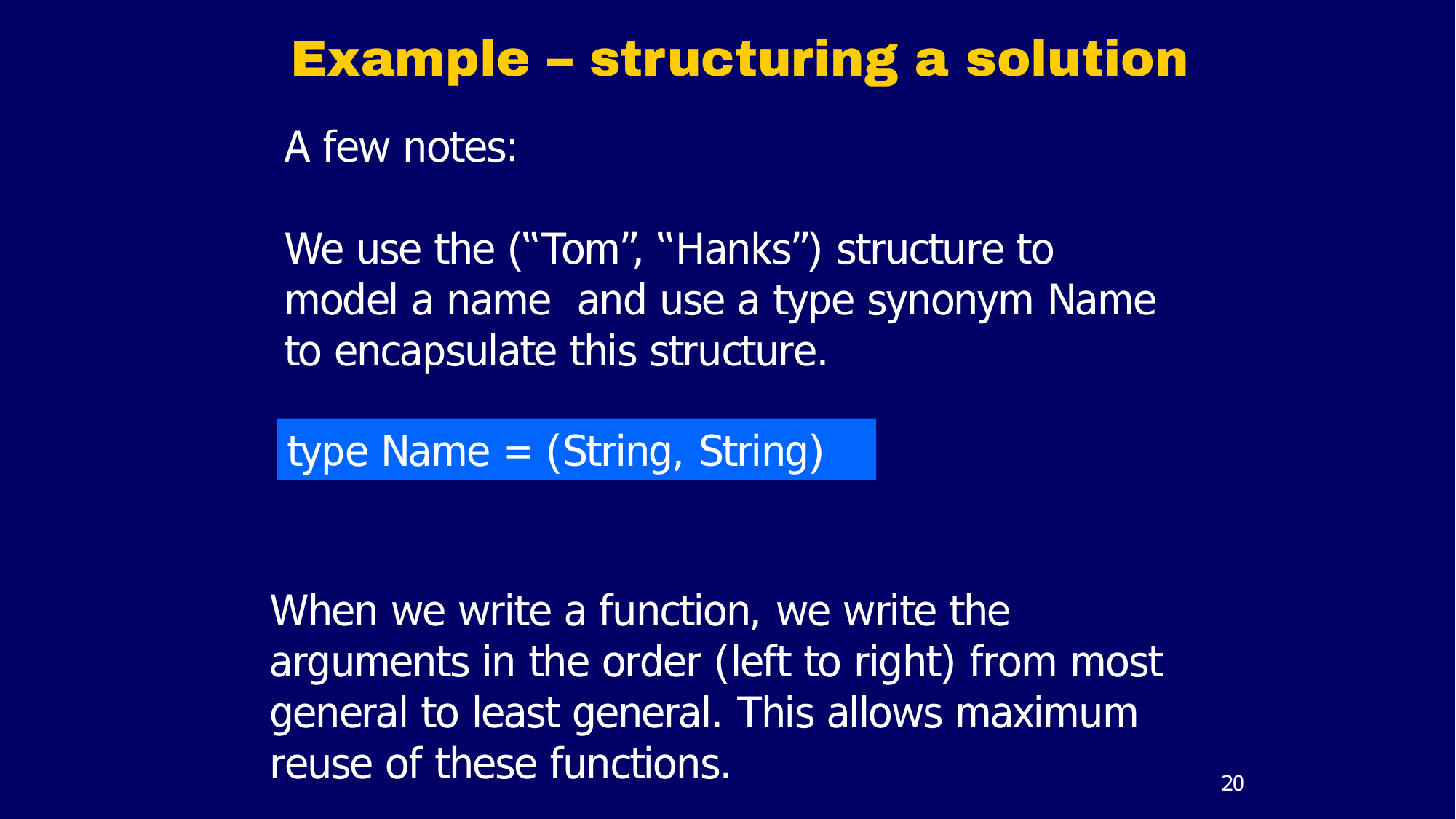

Example – structuring a solution
A few notes:

We use the (“Tom”, “Hanks”) structure to model a name  and use a type synonym Name to encapsulate this structure.

type Name = (String, String)
When we write a function, we write the arguments in the order (left to right) from most general to least general. This allows maximum reuse of these functions.
20